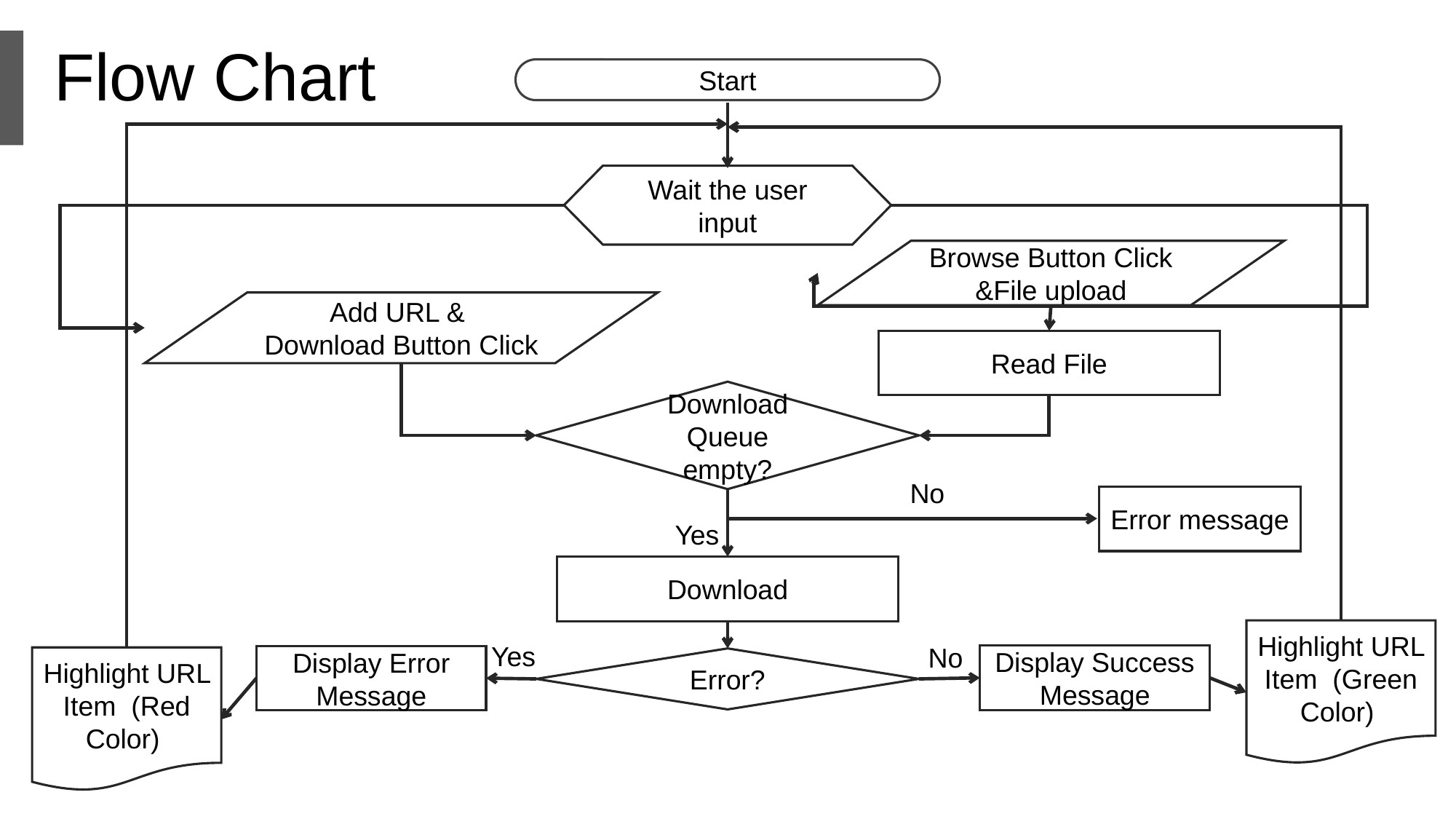

# Flow Chart

Start
Wait the user input
Browse Button Click
&File upload
Add URL &
Download Button Click
Read File
Download Queue empty?
No
Error message
Yes
Download
Highlight URL Item  (Green Color)
Yes
No
Display Success Message
Display Error Message
Highlight URL Item  (Red Color)
Error?